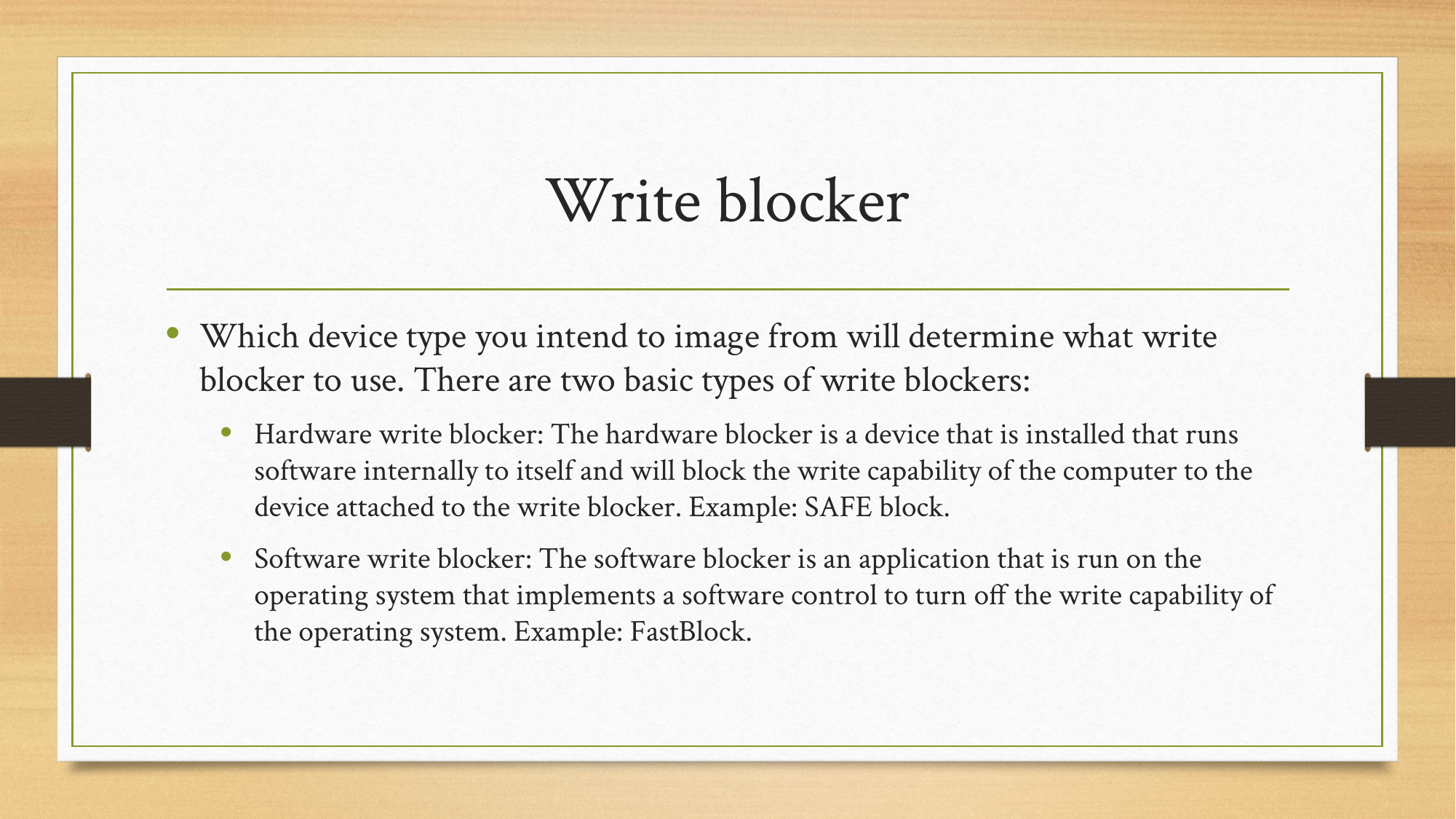

# Write blocker
Which device type you intend to image from will determine what write blocker to use. There are two basic types of write blockers:
Hardware write blocker: The hardware blocker is a device that is installed that runs software internally to itself and will block the write capability of the computer to the device attached to the write blocker. Example: SAFE block.
Software write blocker: The software blocker is an application that is run on the operating system that implements a software control to turn off the write capability of the operating system. Example: FastBlock.